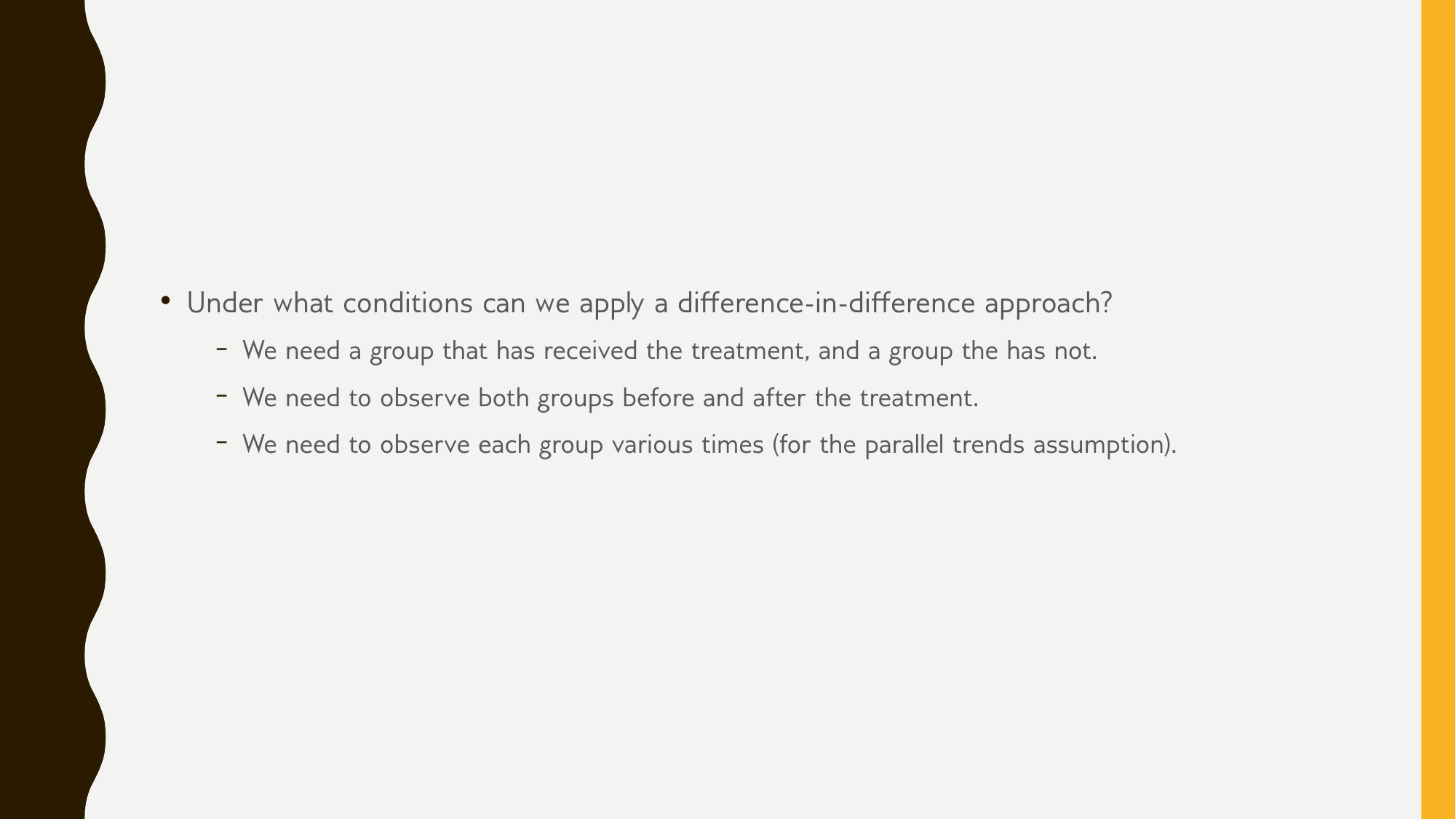

#
Under what conditions can we apply a difference-in-difference approach?
We need a group that has received the treatment, and a group the has not.
We need to observe both groups before and after the treatment.
We need to observe each group various times (for the parallel trends assumption).